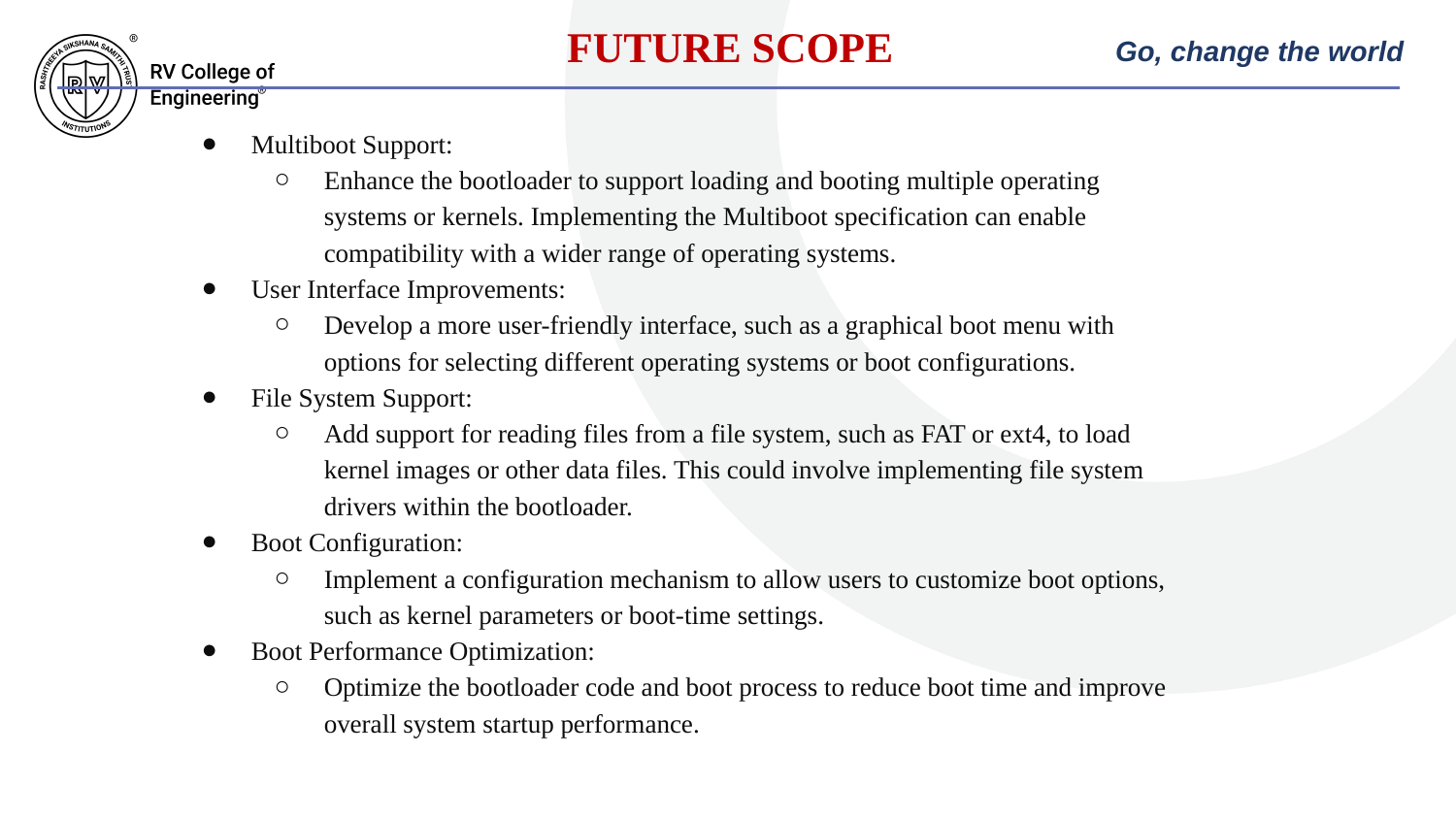

FUTURE SCOPE

Go, change the world

Multiboot Support:
Enhance the bootloader to support loading and booting multiple operating systems or kernels. Implementing the Multiboot specification can enable compatibility with a wider range of operating systems.
User Interface Improvements:
Develop a more user-friendly interface, such as a graphical boot menu with options for selecting different operating systems or boot configurations.
File System Support:
Add support for reading files from a file system, such as FAT or ext4, to load kernel images or other data files. This could involve implementing file system drivers within the bootloader.
Boot Configuration:
Implement a configuration mechanism to allow users to customize boot options, such as kernel parameters or boot-time settings.
Boot Performance Optimization:
Optimize the bootloader code and boot process to reduce boot time and improve overall system startup performance.